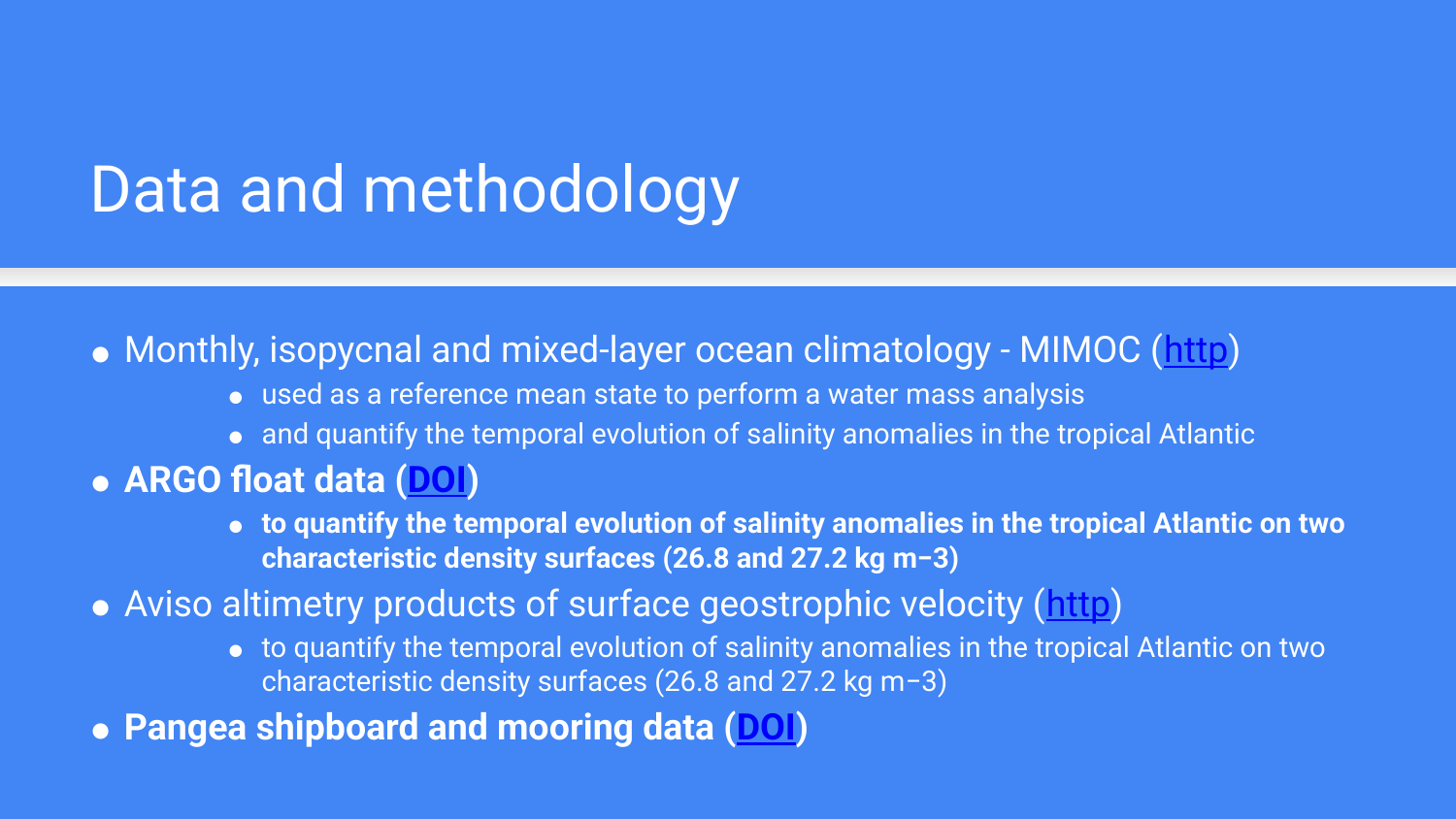

Data and methodology
Monthly, isopycnal and mixed-layer ocean climatology - MIMOC (http)
used as a reference mean state to perform a water mass analysis
and quantify the temporal evolution of salinity anomalies in the tropical Atlantic
ARGO float data (DOI)
to quantify the temporal evolution of salinity anomalies in the tropical Atlantic on two characteristic density surfaces (26.8 and 27.2 kg m−3)
Aviso altimetry products of surface geostrophic velocity (http)
to quantify the temporal evolution of salinity anomalies in the tropical Atlantic on two characteristic density surfaces (26.8 and 27.2 kg m−3)
Pangea shipboard and mooring data (DOI)